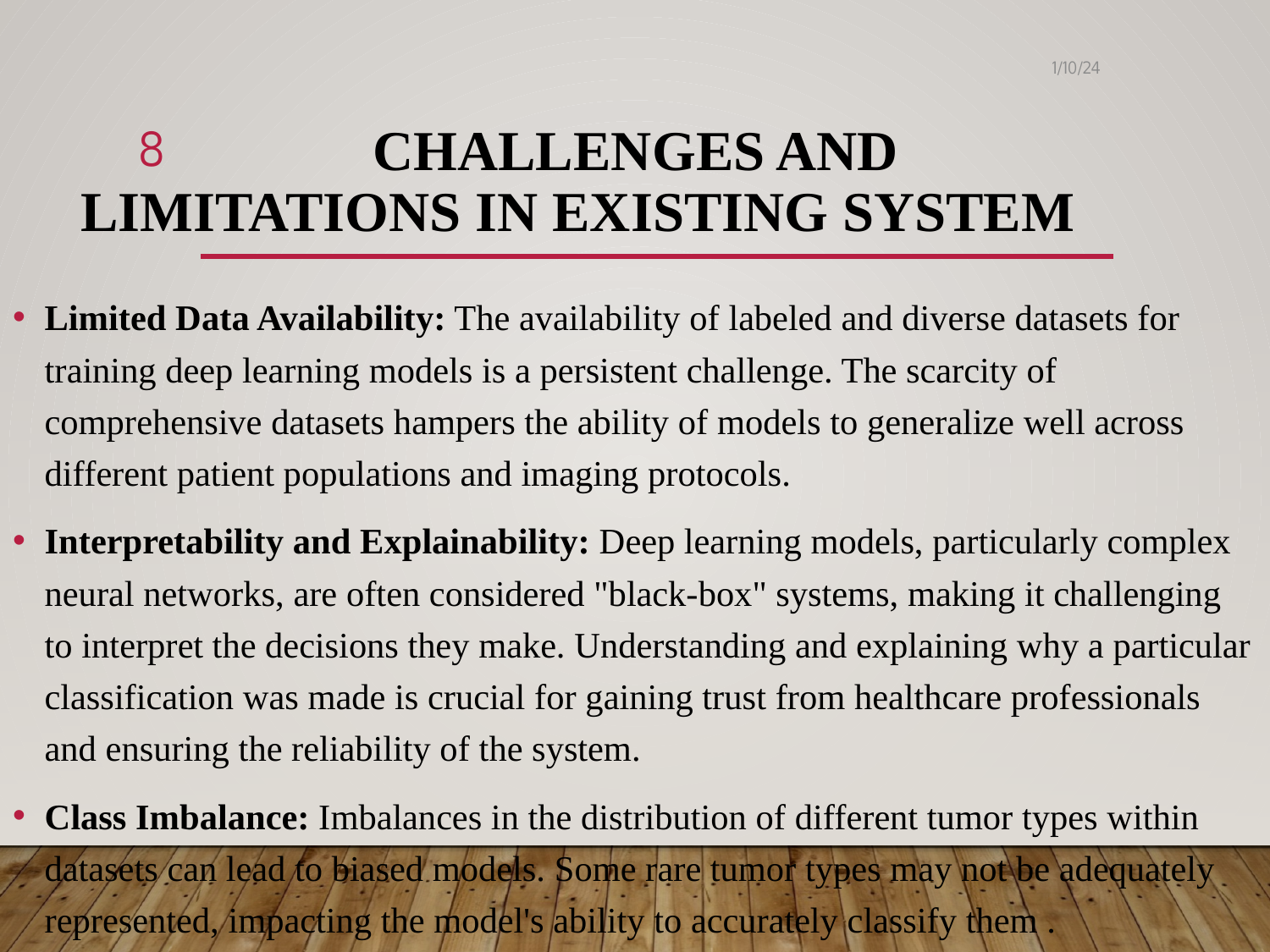

1/10/24
8
# Challenges and limitations in existing system
Limited Data Availability: The availability of labeled and diverse datasets for training deep learning models is a persistent challenge. The scarcity of comprehensive datasets hampers the ability of models to generalize well across different patient populations and imaging protocols.
Interpretability and Explainability: Deep learning models, particularly complex neural networks, are often considered "black-box" systems, making it challenging to interpret the decisions they make. Understanding and explaining why a particular classification was made is crucial for gaining trust from healthcare professionals and ensuring the reliability of the system.
Class Imbalance: Imbalances in the distribution of different tumor types within datasets can lead to biased models. Some rare tumor types may not be adequately represented, impacting the model's ability to accurately classify them .